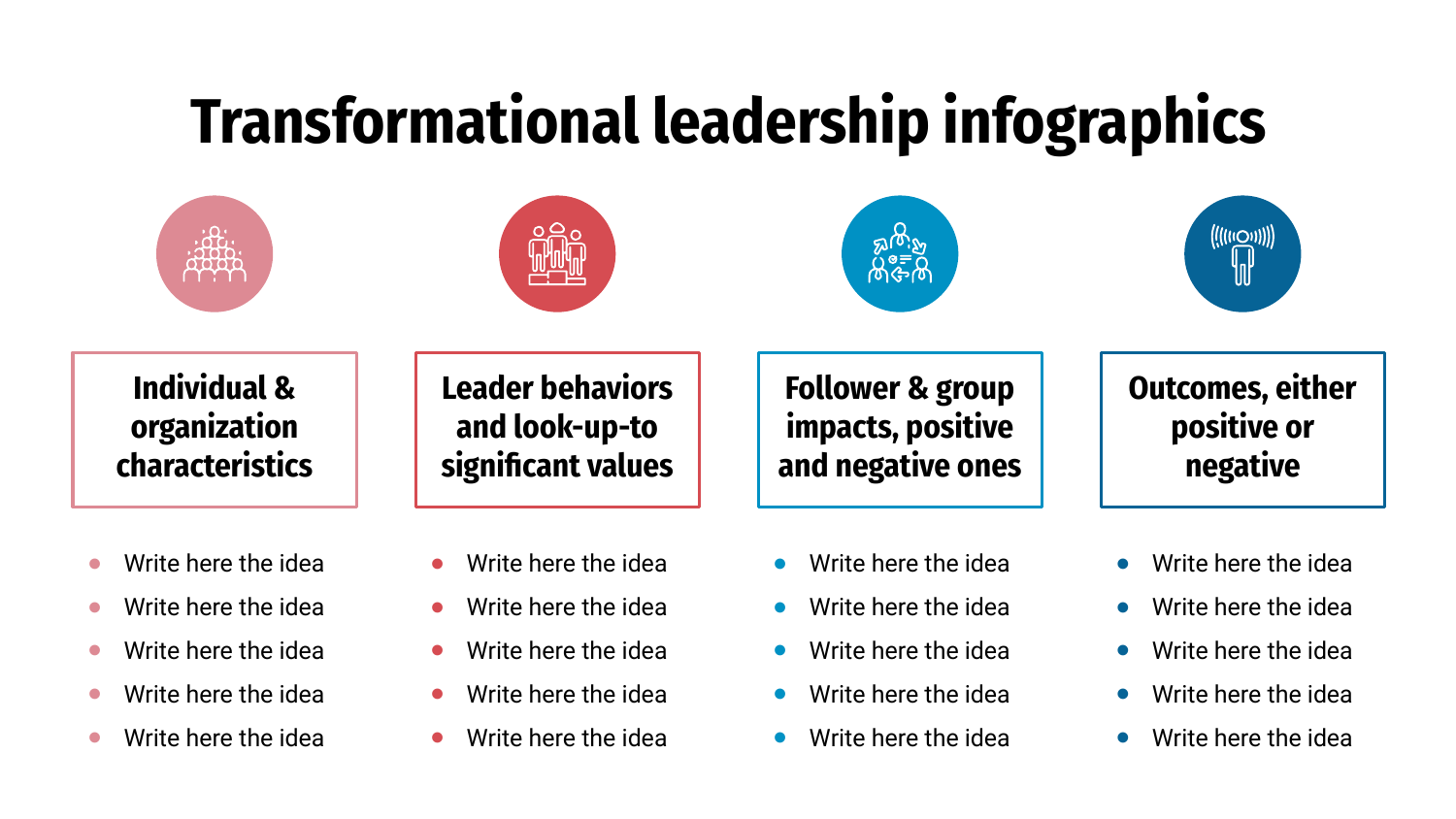

# Transformational leadership infographics

Individual & organization characteristics
Write here the idea
Write here the idea
Write here the idea
Write here the idea
Write here the idea

Leader behaviors and look-up-to significant values
Write here the idea
Write here the idea
Write here the idea
Write here the idea
Write here the idea

Follower & group impacts, positive and negative ones
Write here the idea
Write here the idea
Write here the idea
Write here the idea
Write here the idea

Outcomes, either positive or negative
Write here the idea
Write here the idea
Write here the idea
Write here the idea
Write here the idea